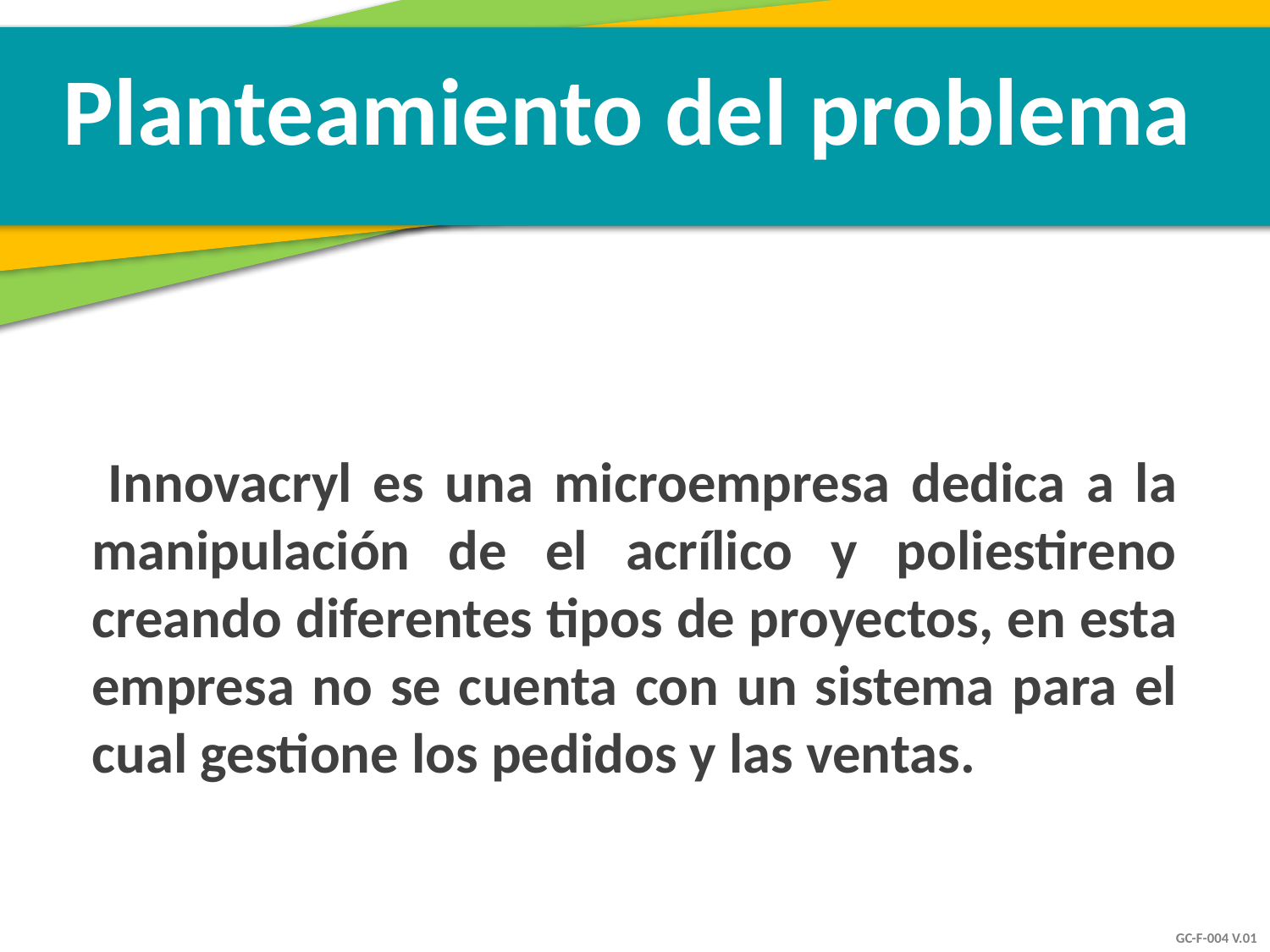

Planteamiento del problema

 Innovacryl es una microempresa dedica a la manipulación de el acrílico y poliestireno creando diferentes tipos de proyectos, en esta empresa no se cuenta con un sistema para el cual gestione los pedidos y las ventas.